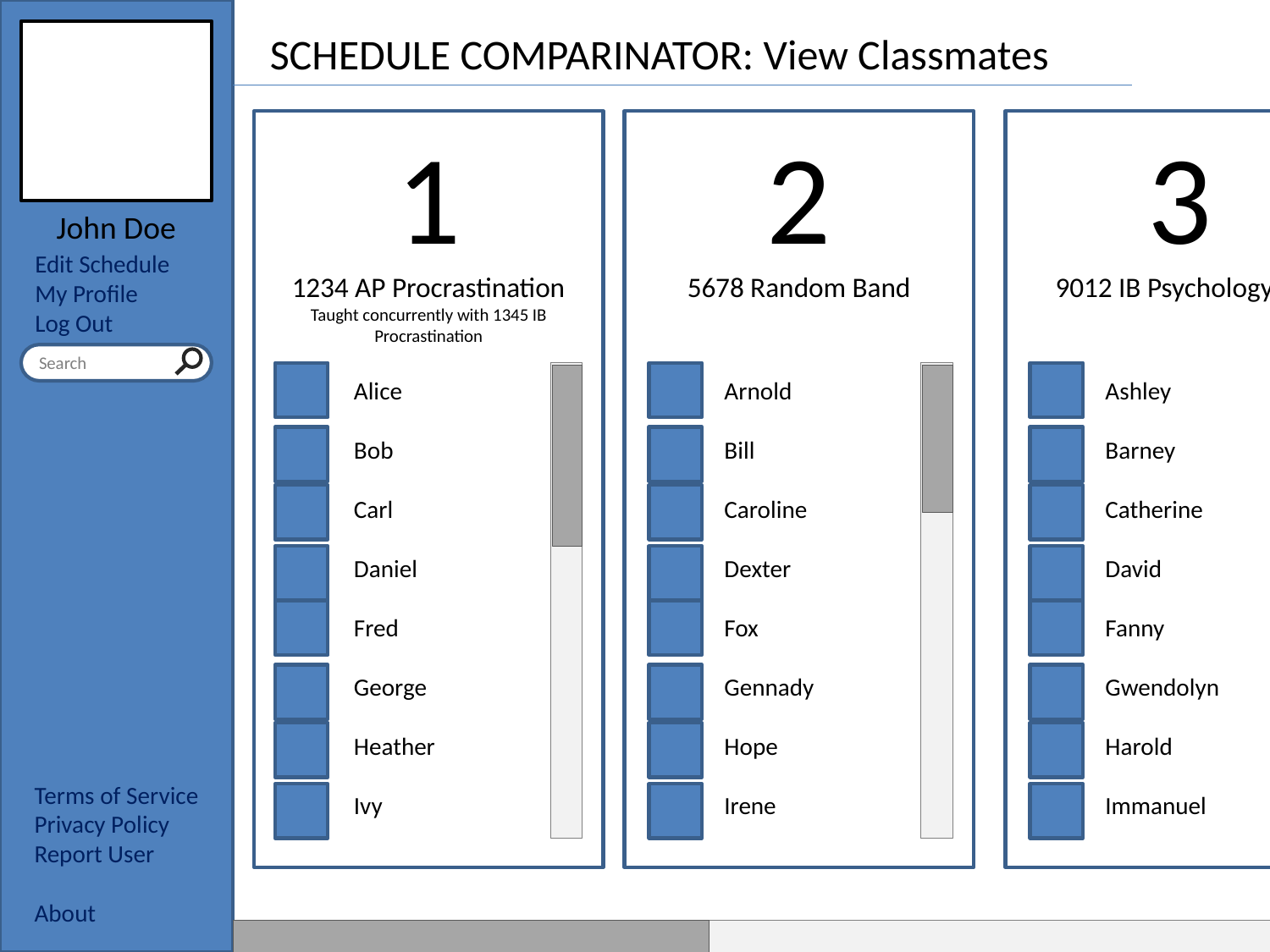

SCHEDULE COMPARINATOR: View Classmates
1
1234 AP Procrastination
Taught concurrently with 1345 IB Procrastination

Alice

Bob

Carl

Daniel

Fred

George

Heather

Ivy
2
5678 Random Band

Arnold

Bill

Caroline

Dexter

Fox

Gennady

Hope

Irene
3
9012 IB Psychology SL

Ashley

Barney

Catherine

David

Fanny

Gwendolyn

Harold

Immanuel
John Doe
Edit Schedule
My Profile
Log Out
Search

Terms of Service
Privacy Policy
Report User

About